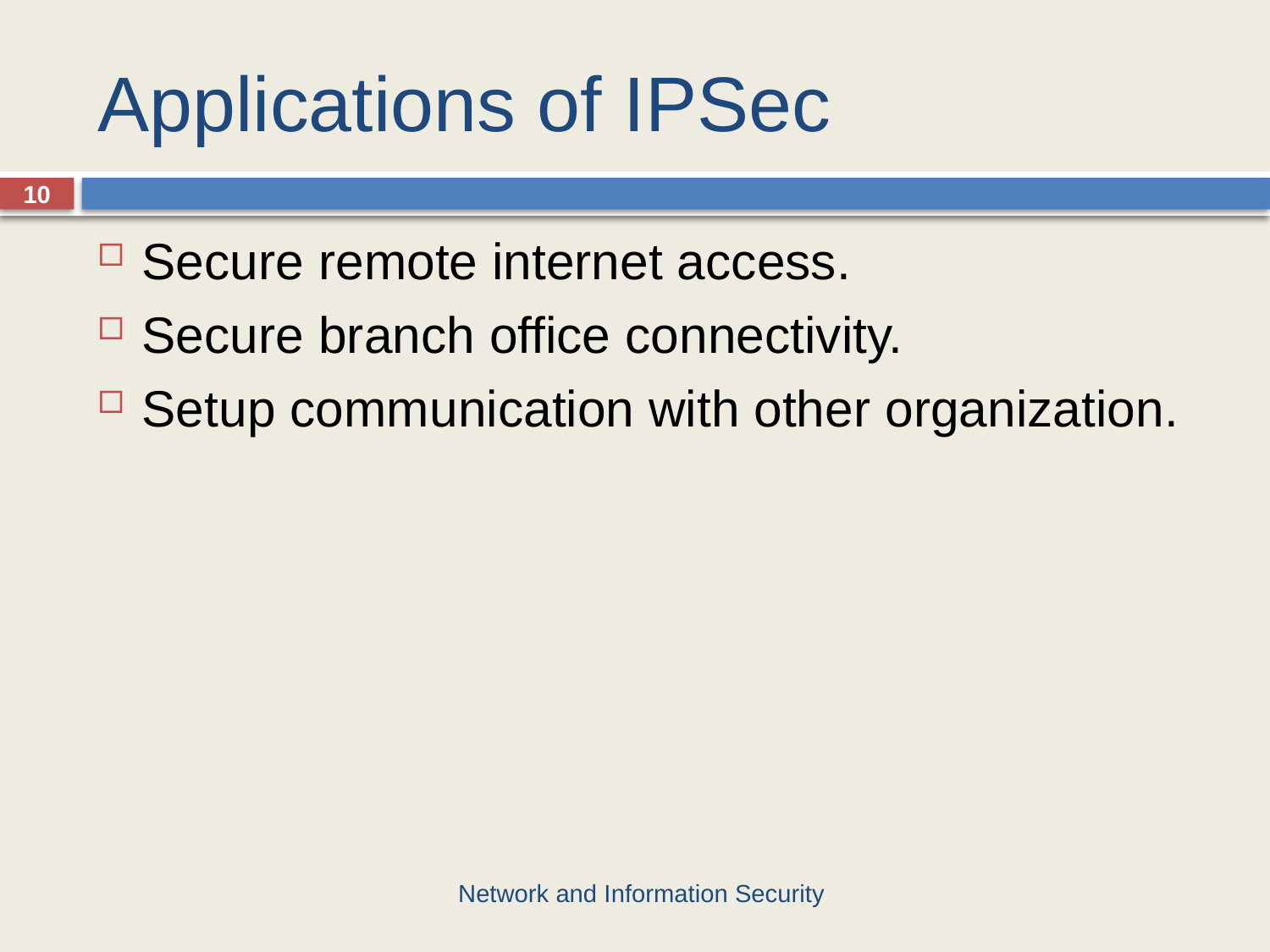

# Applications of IPSec
10
Secure remote internet access.
Secure branch office connectivity.
Setup communication with other organization.
Network and Information Security